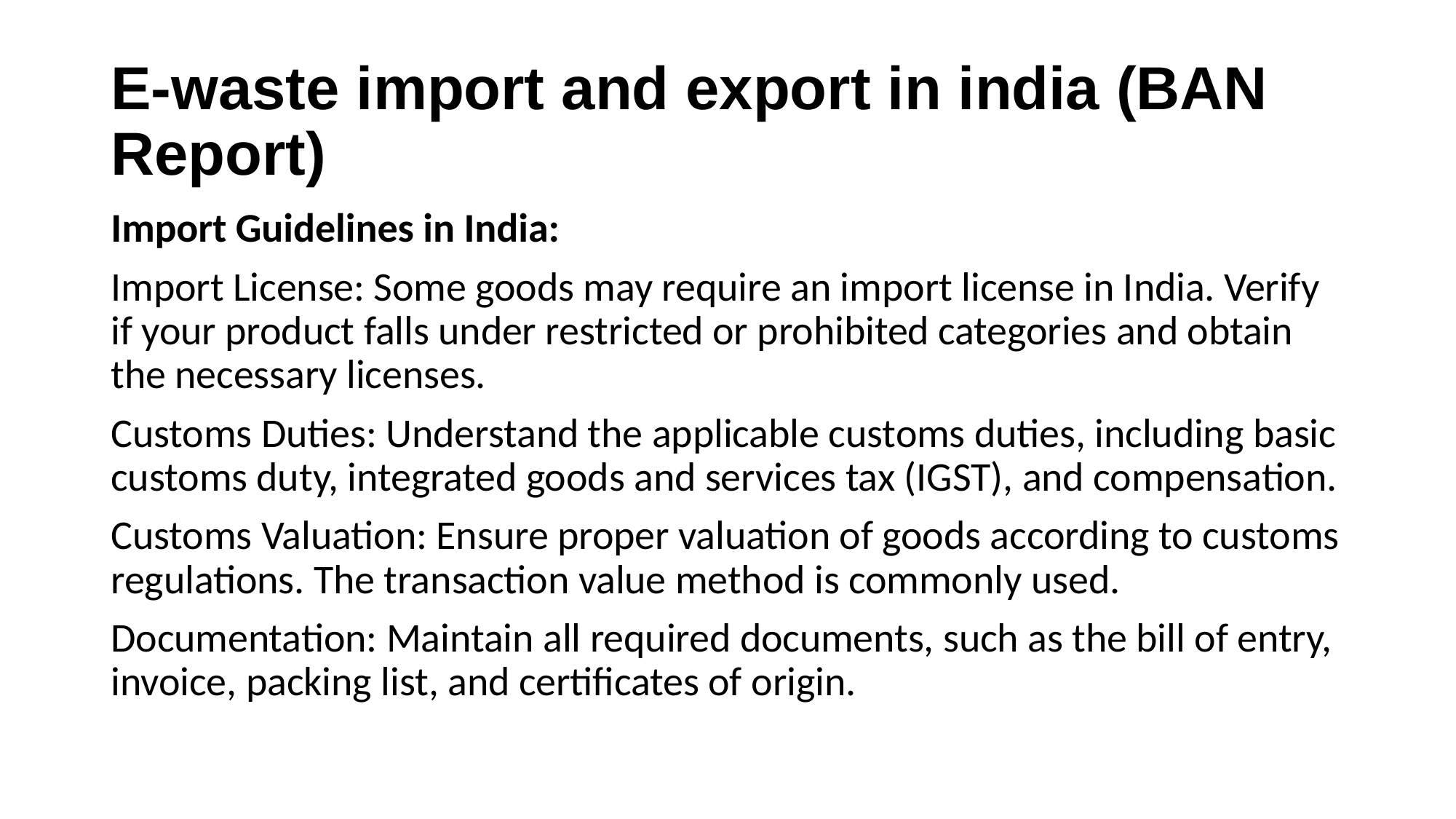

# E-waste import and export in india (BAN Report)
Import Guidelines in India:
Import License: Some goods may require an import license in India. Verify if your product falls under restricted or prohibited categories and obtain the necessary licenses.
Customs Duties: Understand the applicable customs duties, including basic customs duty, integrated goods and services tax (IGST), and compensation.
Customs Valuation: Ensure proper valuation of goods according to customs regulations. The transaction value method is commonly used.
Documentation: Maintain all required documents, such as the bill of entry, invoice, packing list, and certificates of origin.